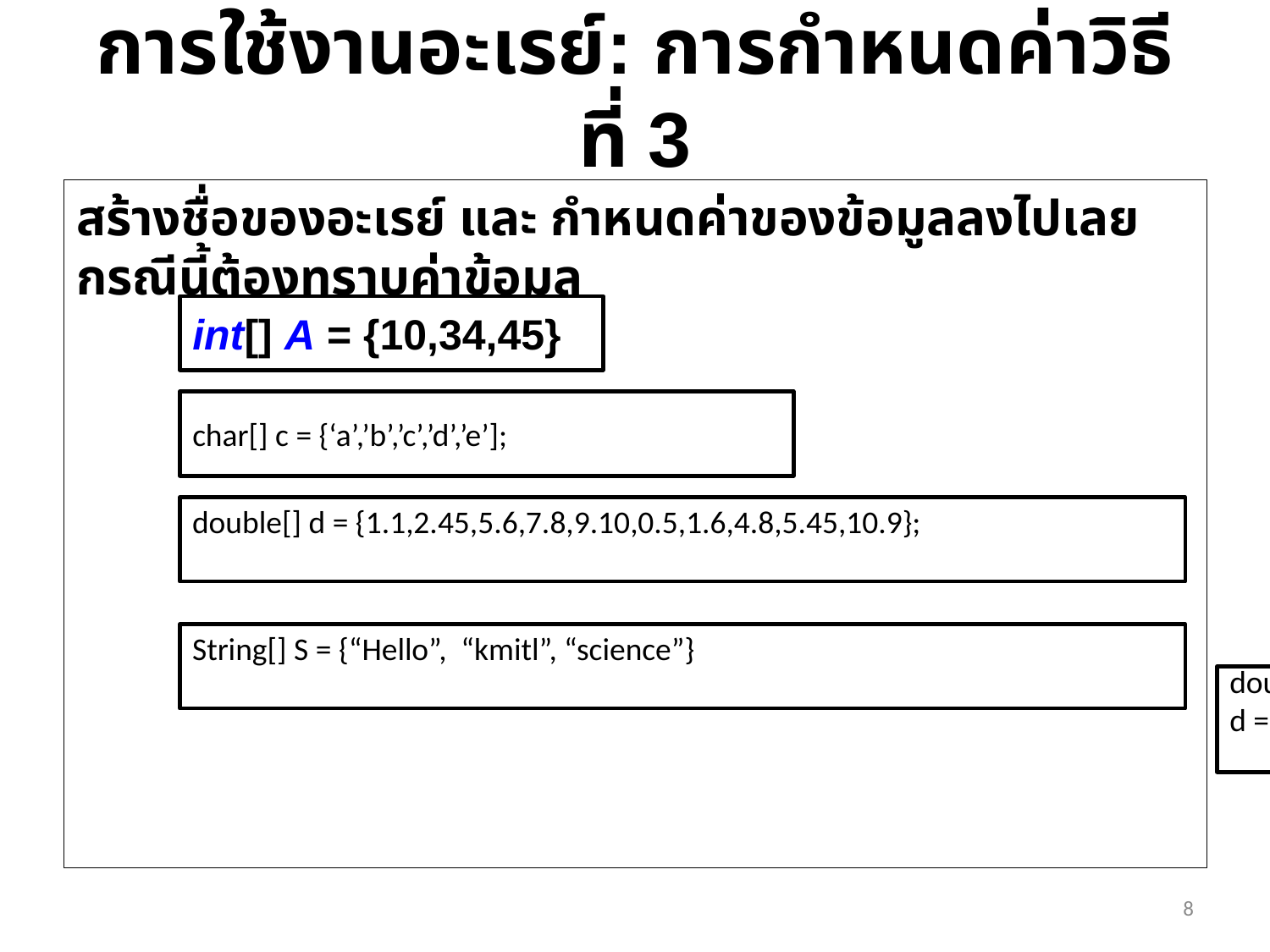

# การใช้งานอะเรย์: การกำหนดค่าวิธีที่ 3
สร้างชื่อของอะเรย์ และ กำหนดค่าของข้อมูลลงไปเลย กรณีนี้ต้องทราบค่าข้อมูล

int[] A = {10,34,45}
char[] c = {‘a’,’b’,’c’,’d’,’e’];
double[] d = {1.1,2.45,5.6,7.8,9.10,0.5,1.6,4.8,5.45,10.9};

String[] S = {“Hello”,  “kmitl”, “science”}

double[] d;
d = new double[10];

8